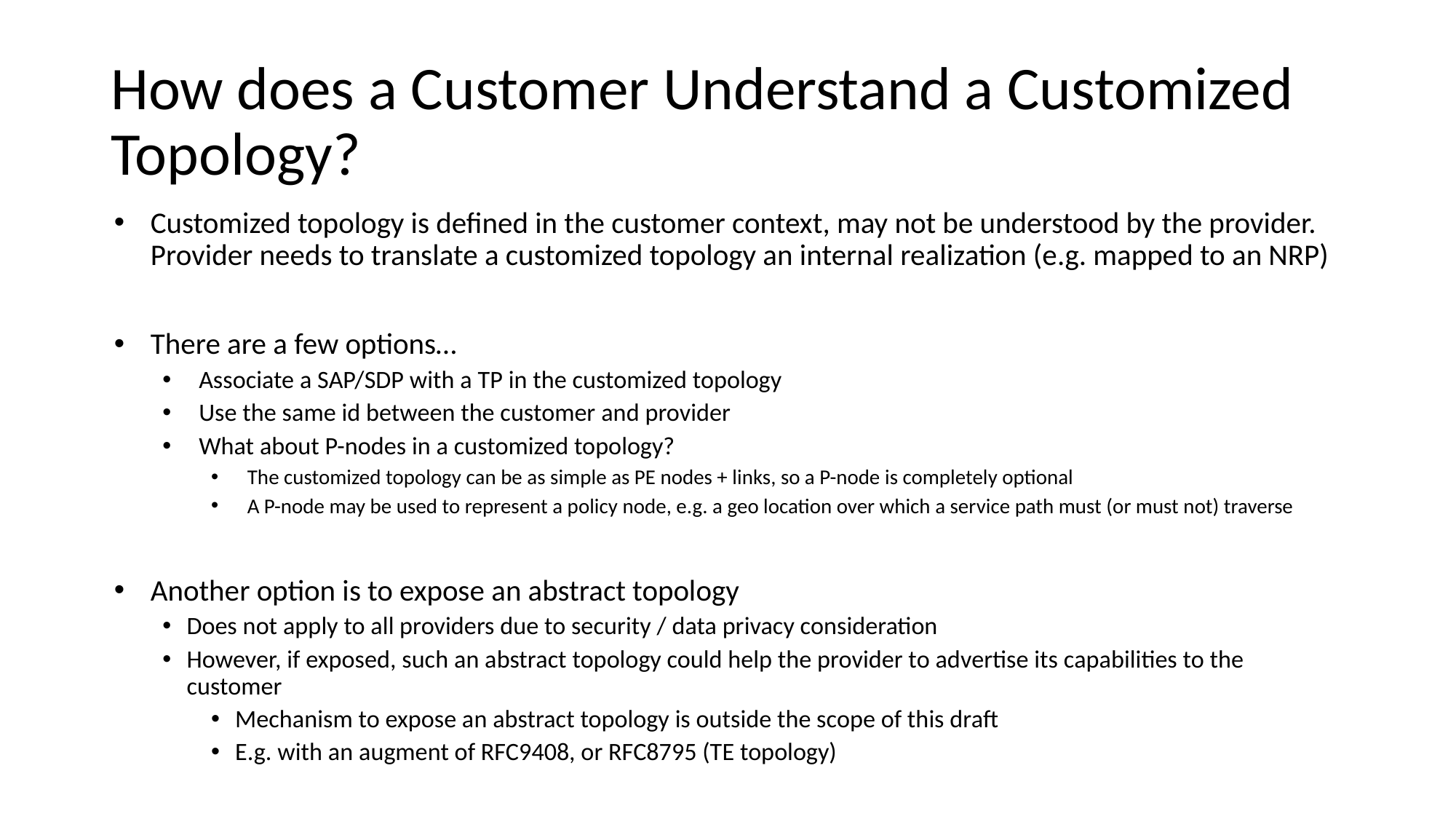

# How does a Customer Understand a Customized Topology?
Customized topology is defined in the customer context, may not be understood by the provider. Provider needs to translate a customized topology an internal realization (e.g. mapped to an NRP)

There are a few options…
Associate a SAP/SDP with a TP in the customized topology
Use the same id between the customer and provider
What about P-nodes in a customized topology?
The customized topology can be as simple as PE nodes + links, so a P-node is completely optional
A P-node may be used to represent a policy node, e.g. a geo location over which a service path must (or must not) traverse

Another option is to expose an abstract topology
Does not apply to all providers due to security / data privacy consideration
However, if exposed, such an abstract topology could help the provider to advertise its capabilities to the customer
Mechanism to expose an abstract topology is outside the scope of this draft
E.g. with an augment of RFC9408, or RFC8795 (TE topology)